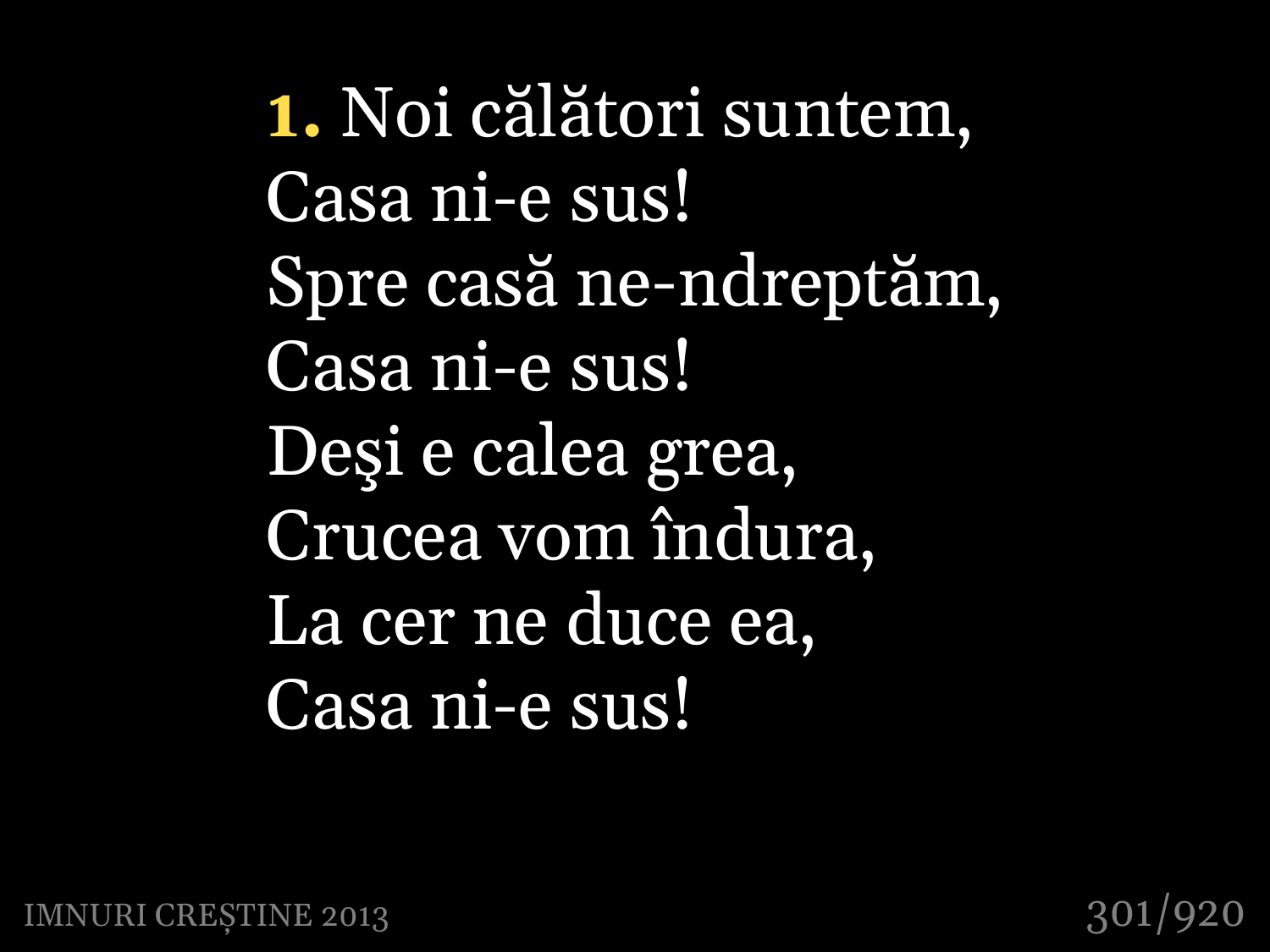

1. Noi călători suntem,
Casa ni-e sus!
Spre casă ne-ndreptăm,
Casa ni-e sus!
Deşi e calea grea,
Crucea vom îndura,
La cer ne duce ea,
Casa ni-e sus!
301/920
IMNURI CREȘTINE 2013